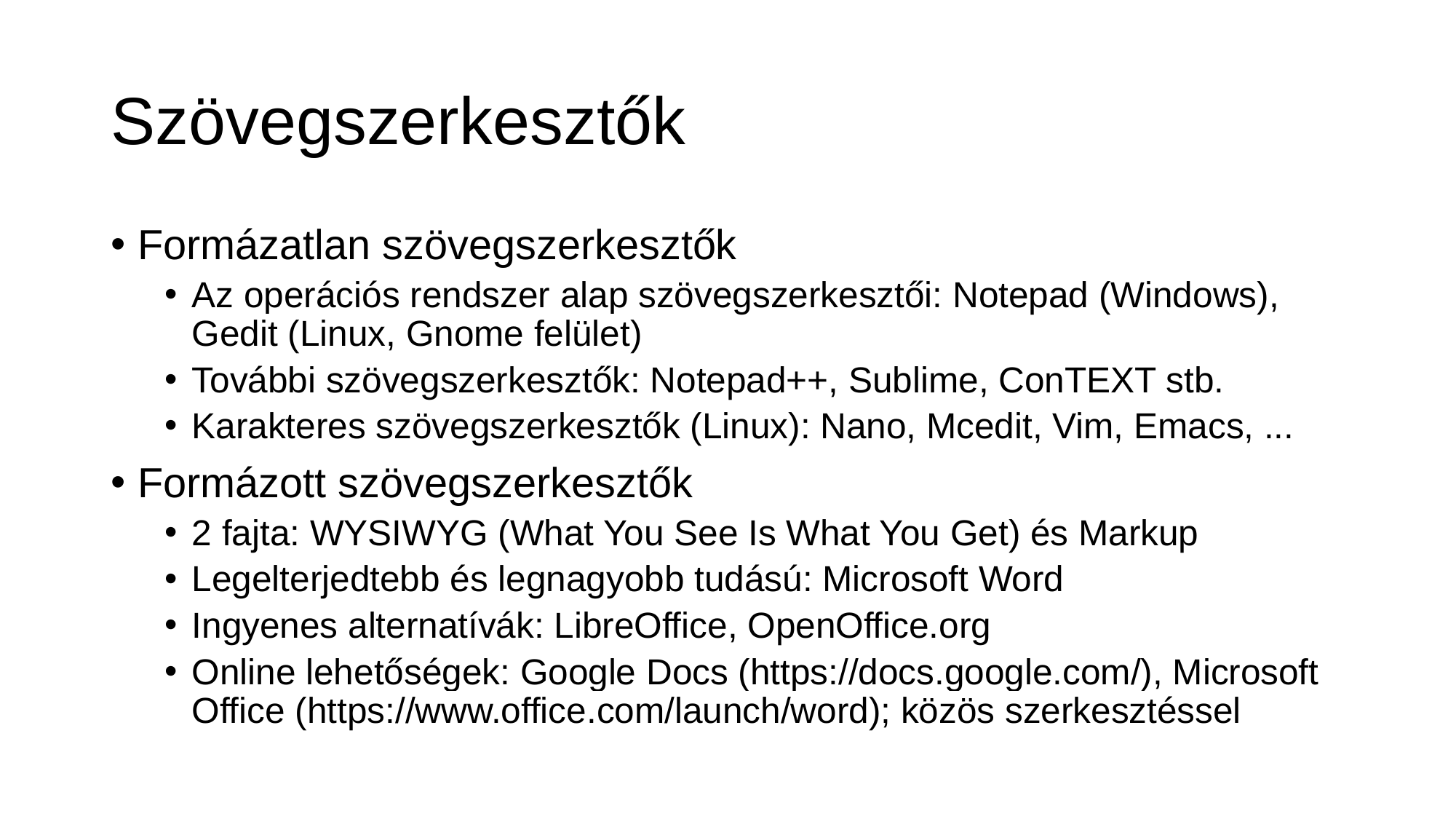

# Szövegszerkesztők
Formázatlan szövegszerkesztők
Az operációs rendszer alap szövegszerkesztői: Notepad (Windows), Gedit (Linux, Gnome felület)
További szövegszerkesztők: Notepad++, Sublime, ConTEXT stb.
Karakteres szövegszerkesztők (Linux): Nano, Mcedit, Vim, Emacs, ...
Formázott szövegszerkesztők
2 fajta: WYSIWYG (What You See Is What You Get) és Markup
Legelterjedtebb és legnagyobb tudású: Microsoft Word
Ingyenes alternatívák: LibreOffice, OpenOffice.org
Online lehetőségek: Google Docs (https://docs.google.com/), Microsoft Office (https://www.office.com/launch/word); közös szerkesztéssel